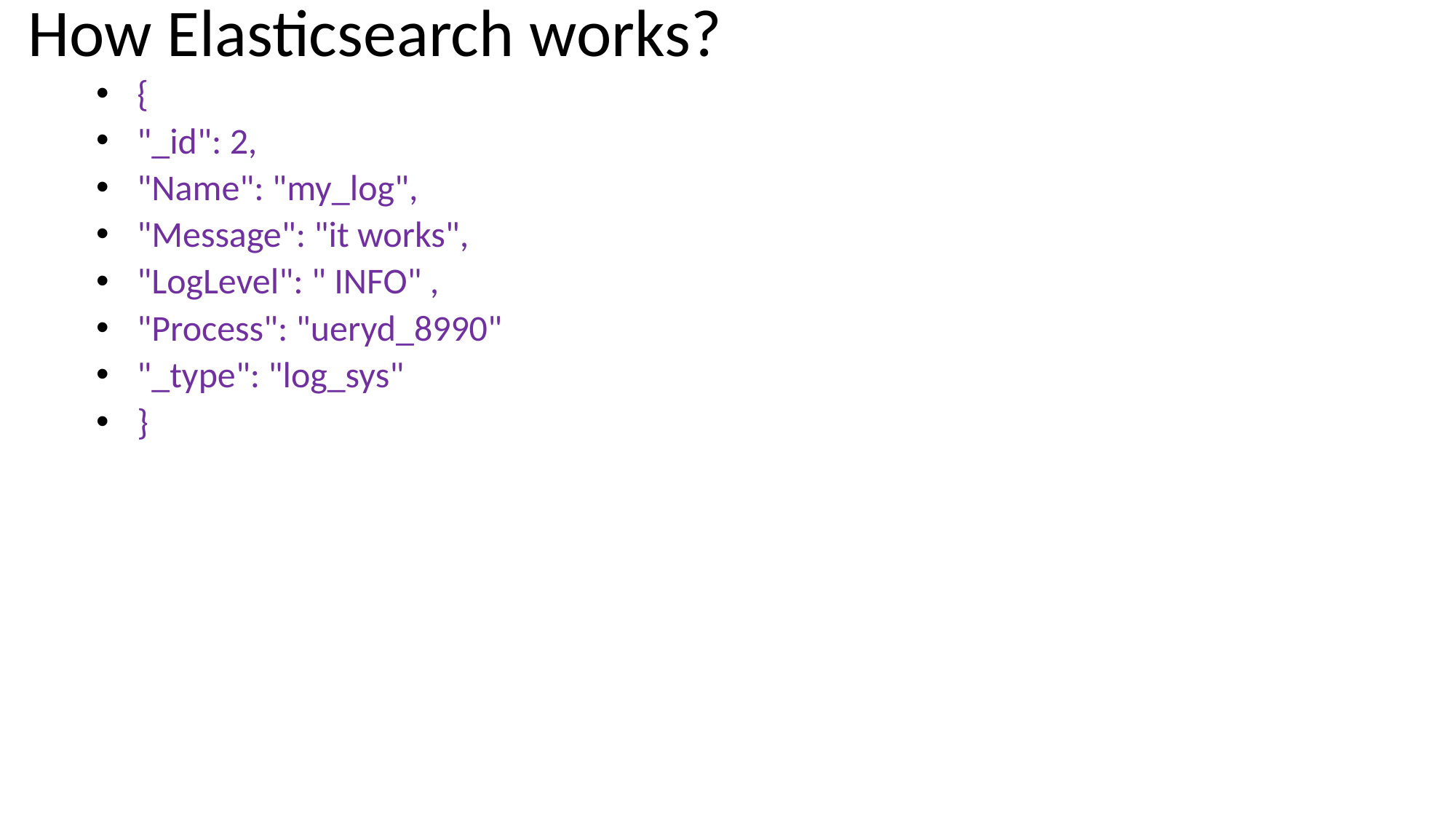

# How Elasticsearch works?
{
"_id": 2,
"Name": "my_log",
"Message": "it works",
"LogLevel": " INFO" ,
"Process": "ueryd_8990"
"_type": "log_sys"
}